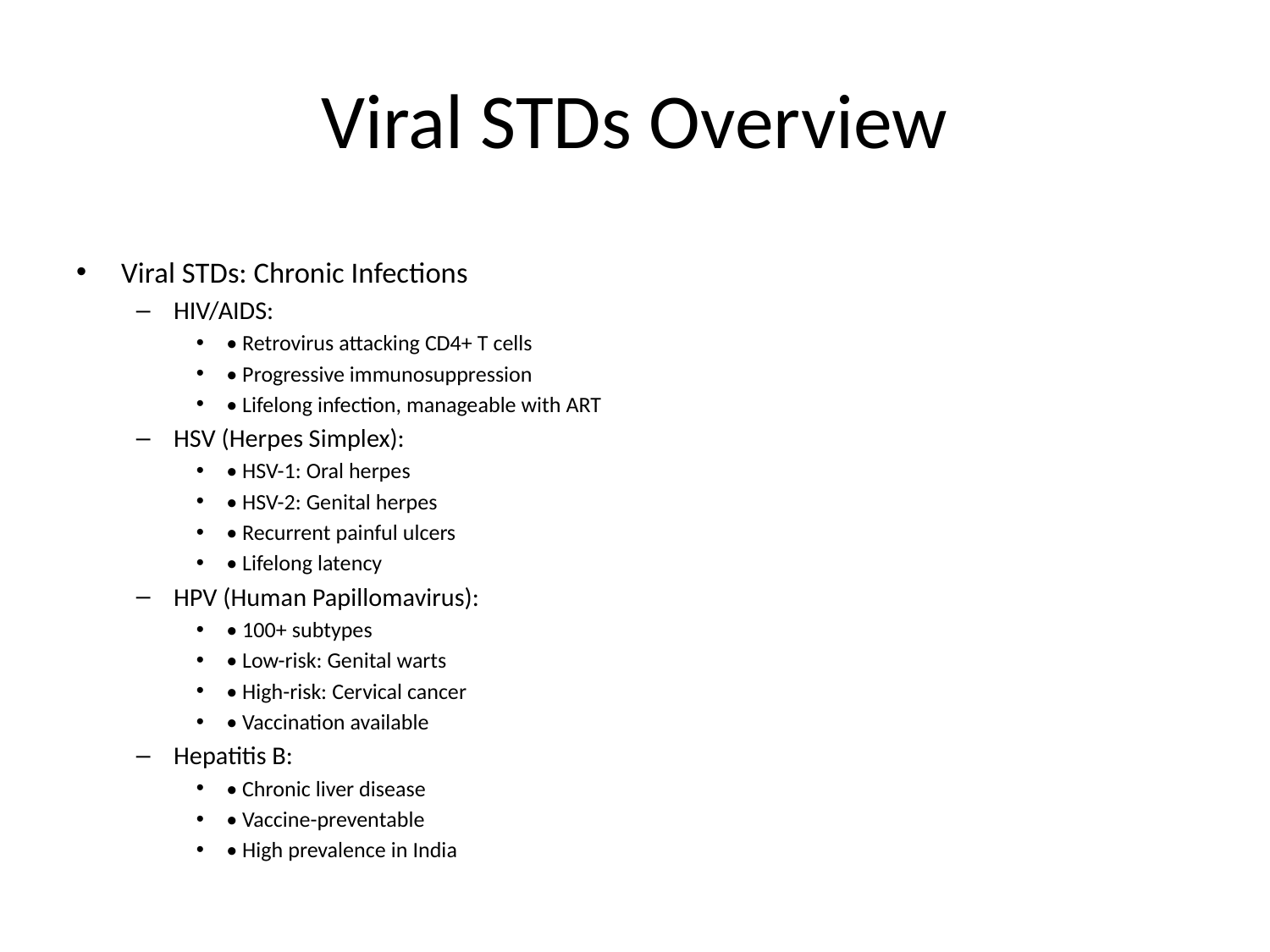

# Viral STDs Overview
Viral STDs: Chronic Infections
HIV/AIDS:
• Retrovirus attacking CD4+ T cells
• Progressive immunosuppression
• Lifelong infection, manageable with ART
HSV (Herpes Simplex):
• HSV-1: Oral herpes
• HSV-2: Genital herpes
• Recurrent painful ulcers
• Lifelong latency
HPV (Human Papillomavirus):
• 100+ subtypes
• Low-risk: Genital warts
• High-risk: Cervical cancer
• Vaccination available
Hepatitis B:
• Chronic liver disease
• Vaccine-preventable
• High prevalence in India